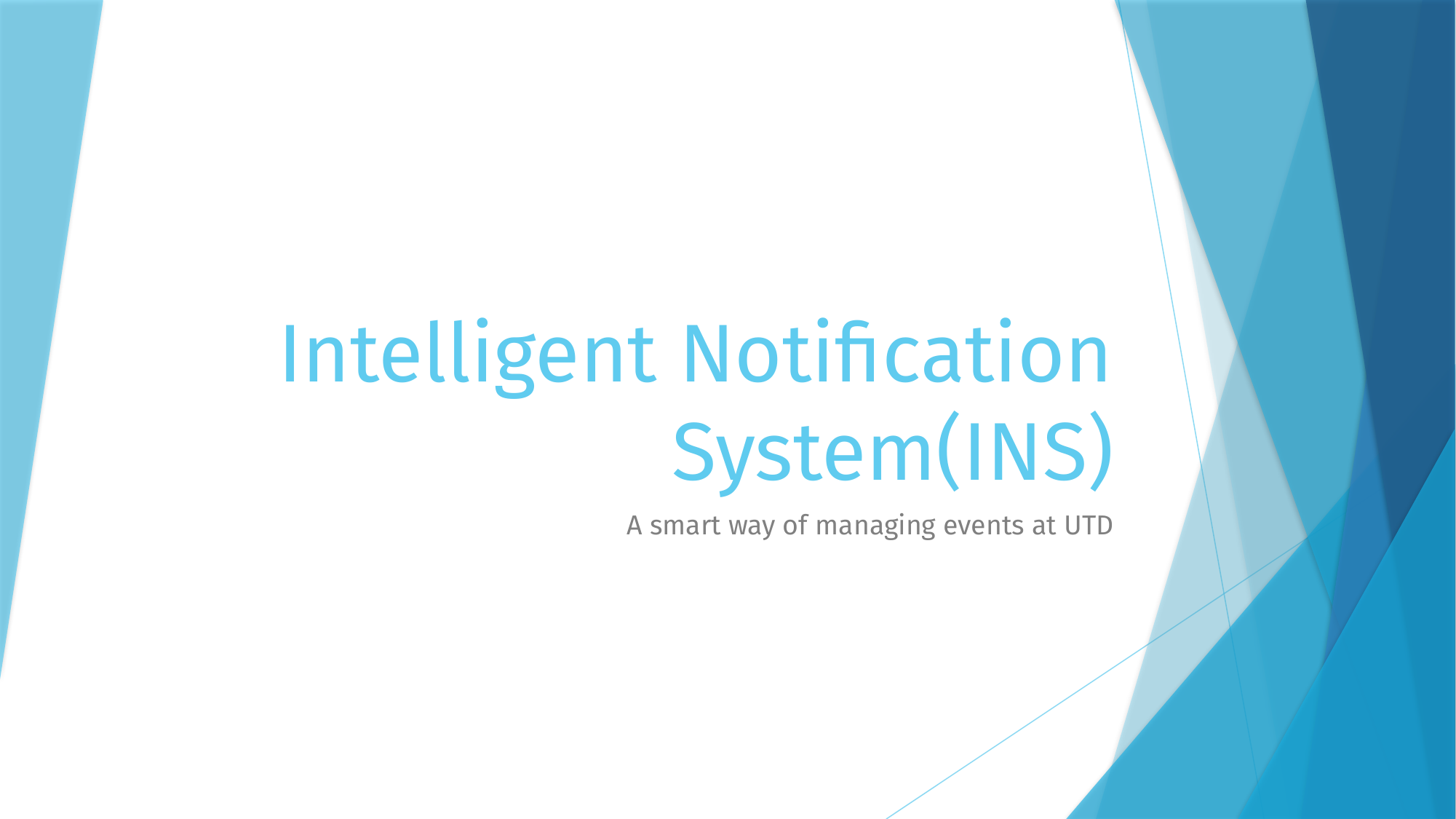

Intelligent Notification System(INS)
A smart way of managing events at UTD